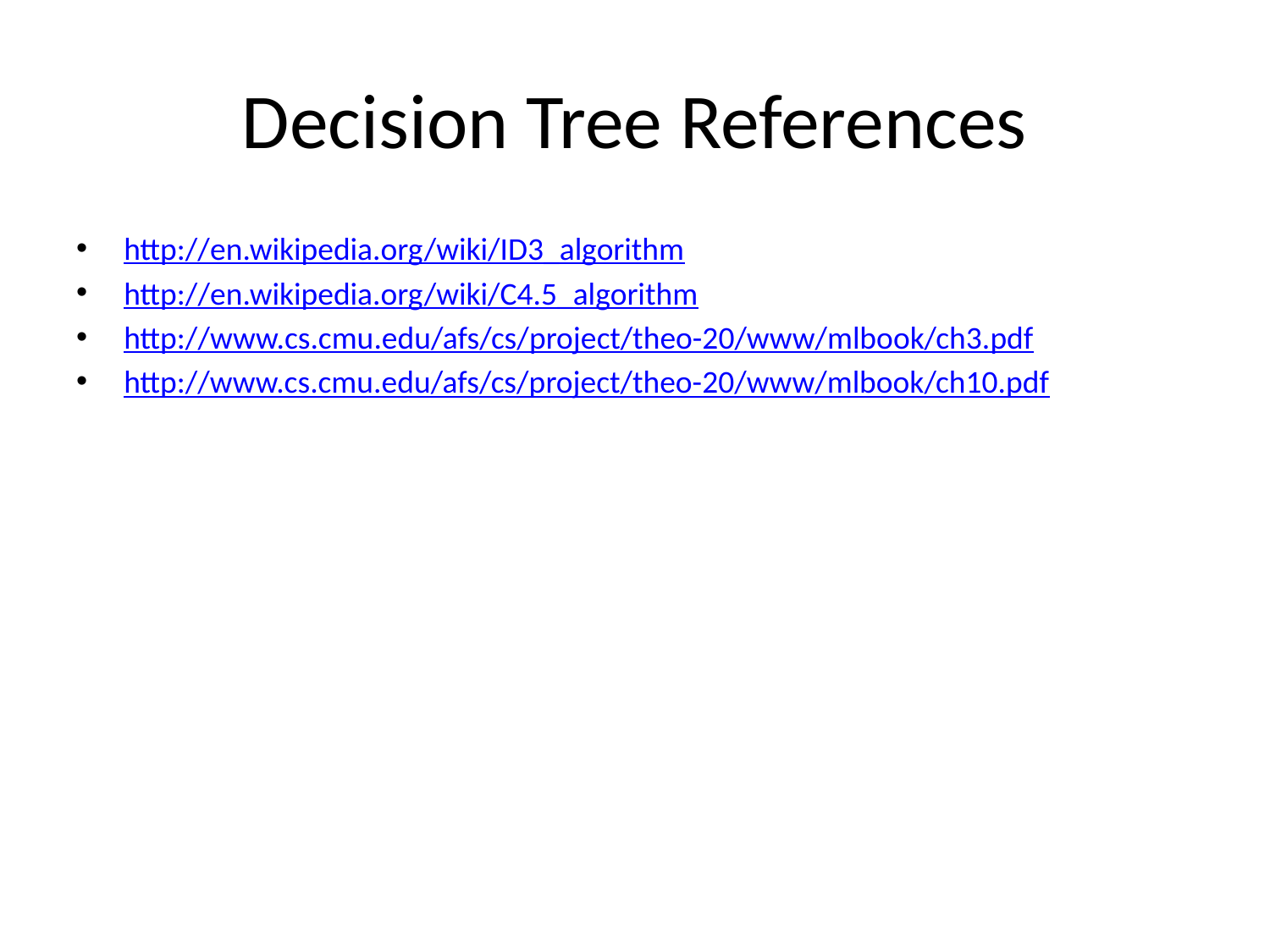

# Decision Tree References
http://en.wikipedia.org/wiki/ID3_algorithm
http://en.wikipedia.org/wiki/C4.5_algorithm
http://www.cs.cmu.edu/afs/cs/project/theo-20/www/mlbook/ch3.pdf
http://www.cs.cmu.edu/afs/cs/project/theo-20/www/mlbook/ch10.pdf